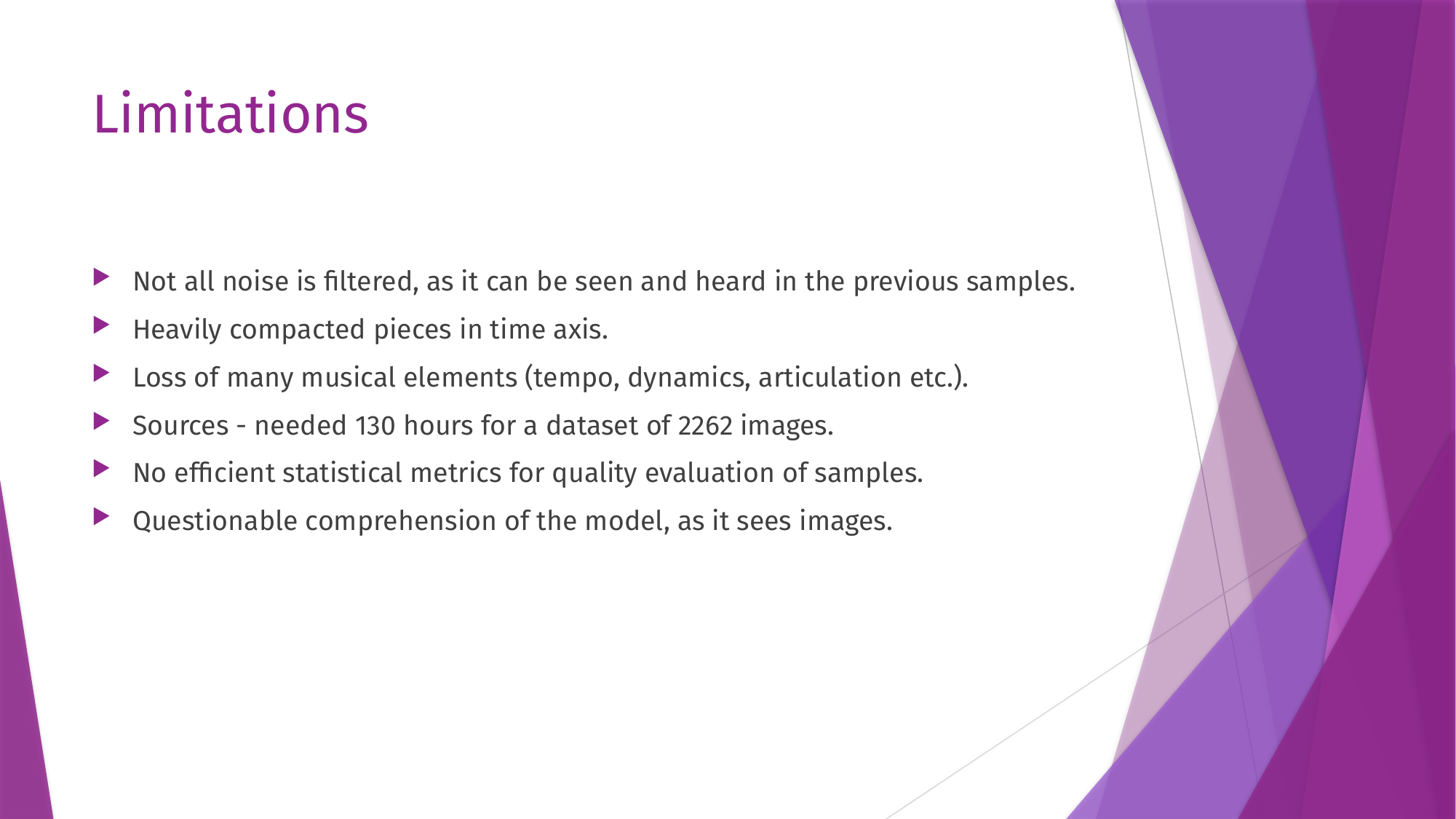

# Limitations
Not all noise is filtered, as it can be seen and heard in the previous samples.
Heavily compacted pieces in time axis.
Loss of many musical elements (tempo, dynamics, articulation etc.).
Sources - needed 130 hours for a dataset of 2262 images.
No efficient statistical metrics for quality evaluation of samples.
Questionable comprehension of the model, as it sees images.